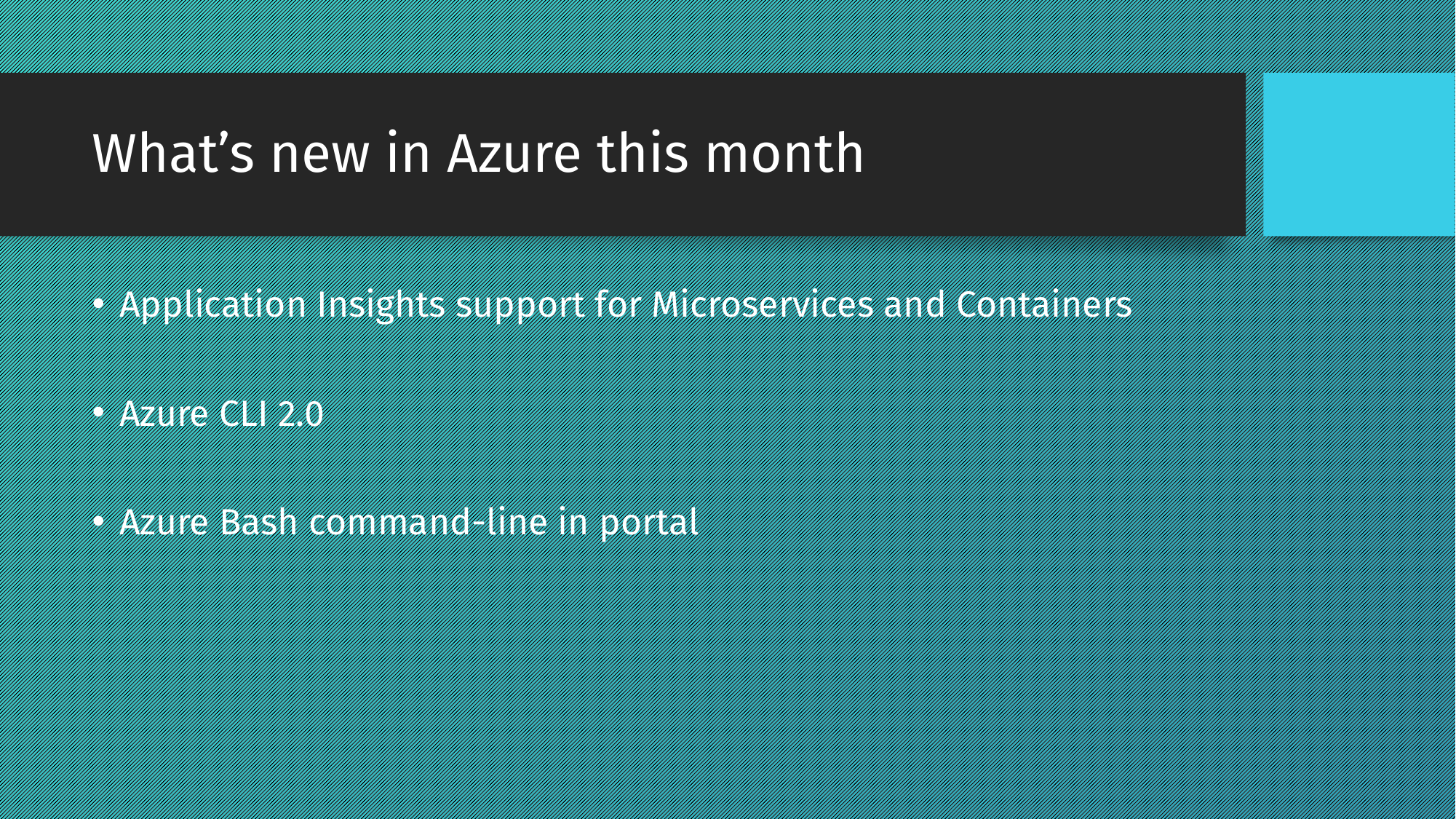

# What’s new in Azure this month
Application Insights support for Microservices and Containers

Azure CLI 2.0

Azure Bash command-line in portal